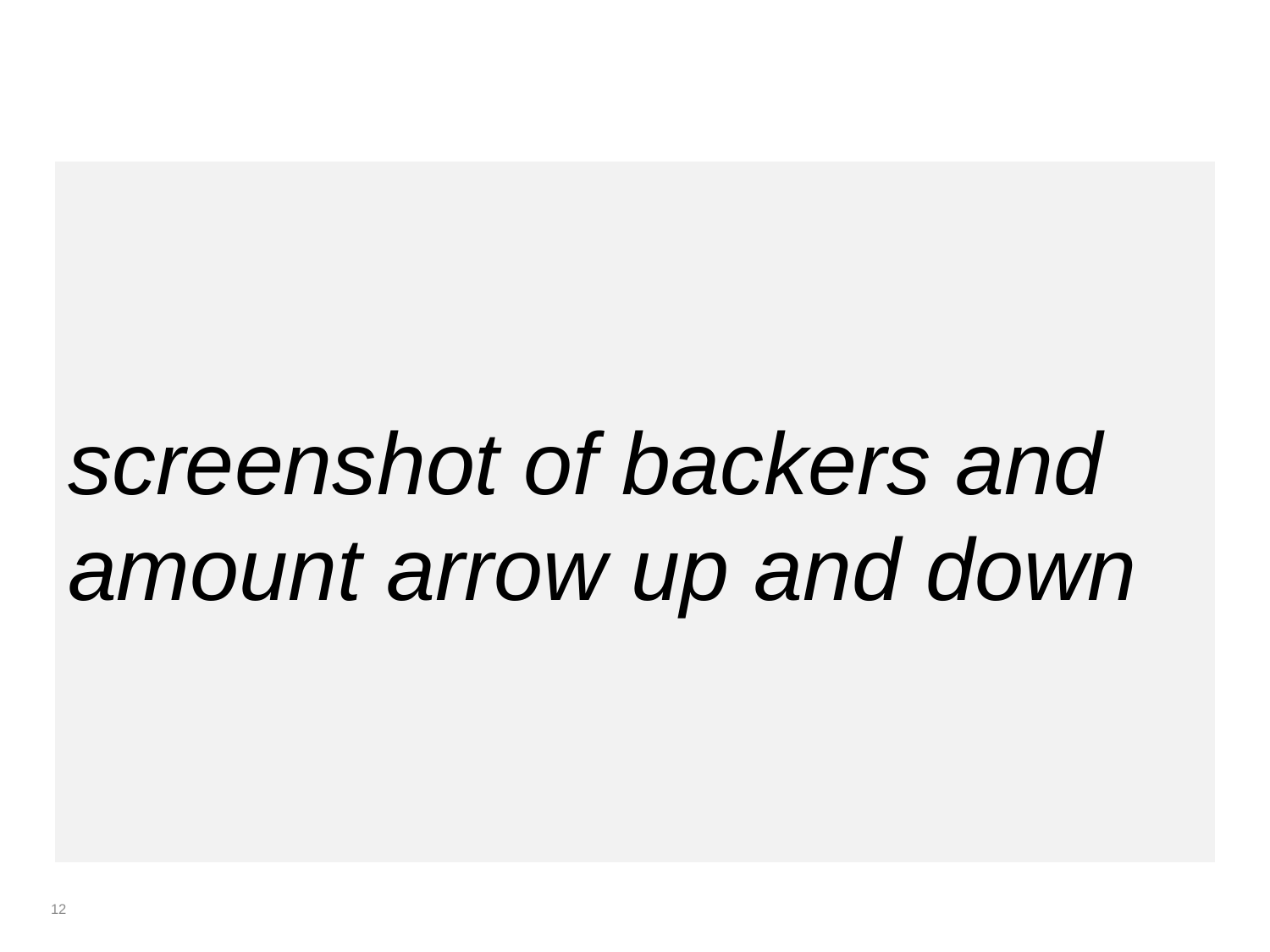

#
screenshot of backers and amount arrow up and down